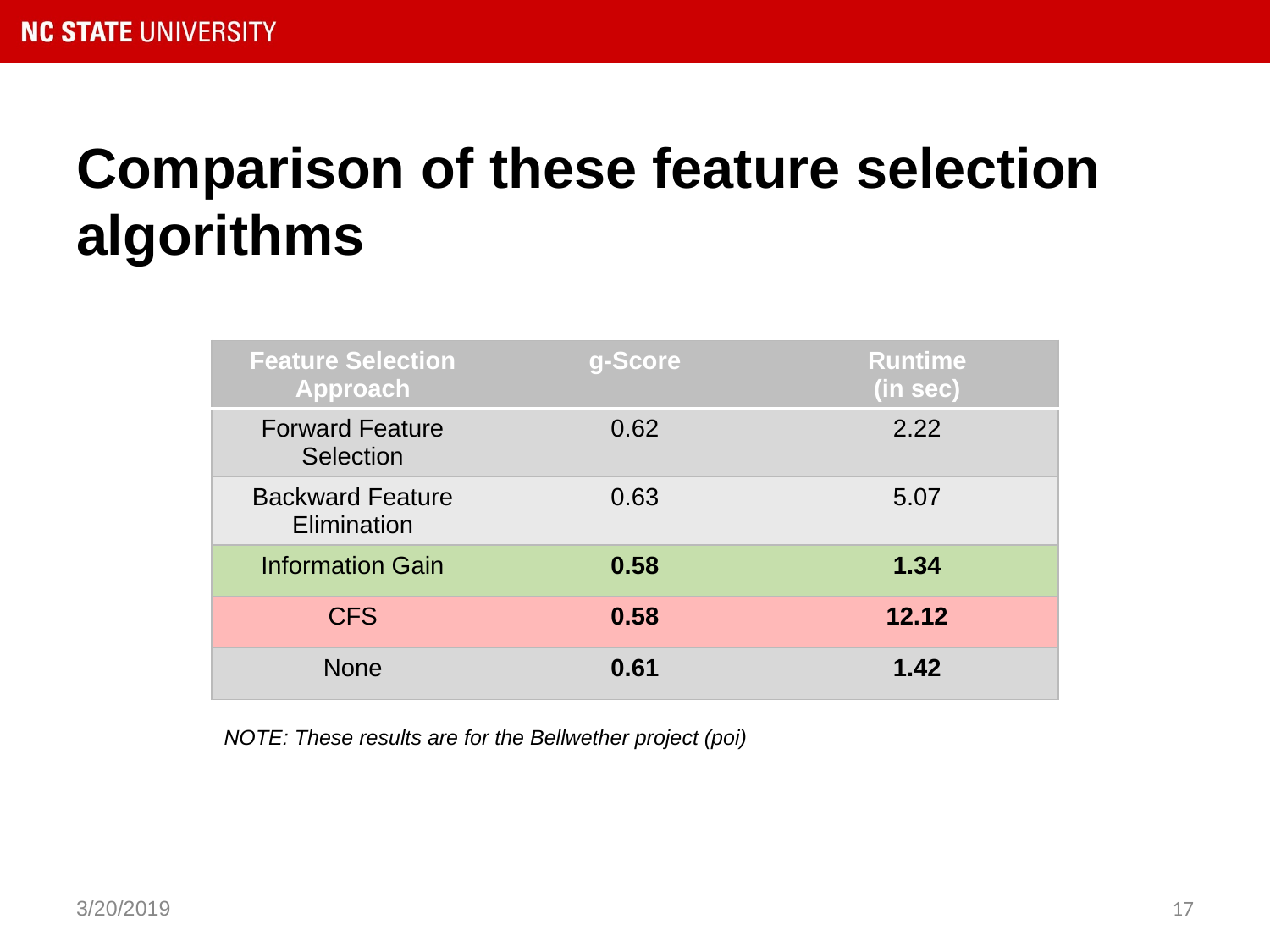

# Comparison of these feature selection algorithms
| Feature Selection Approach | g-Score | Runtime (in sec) |
| --- | --- | --- |
| Forward Feature Selection | 0.62 | 2.22 |
| Backward Feature Elimination | 0.63 | 5.07 |
| Information Gain | 0.58 | 1.34 |
| CFS | 0.58 | 12.12 |
| None | 0.61 | 1.42 |
NOTE: These results are for the Bellwether project (poi)
3/20/2019
17